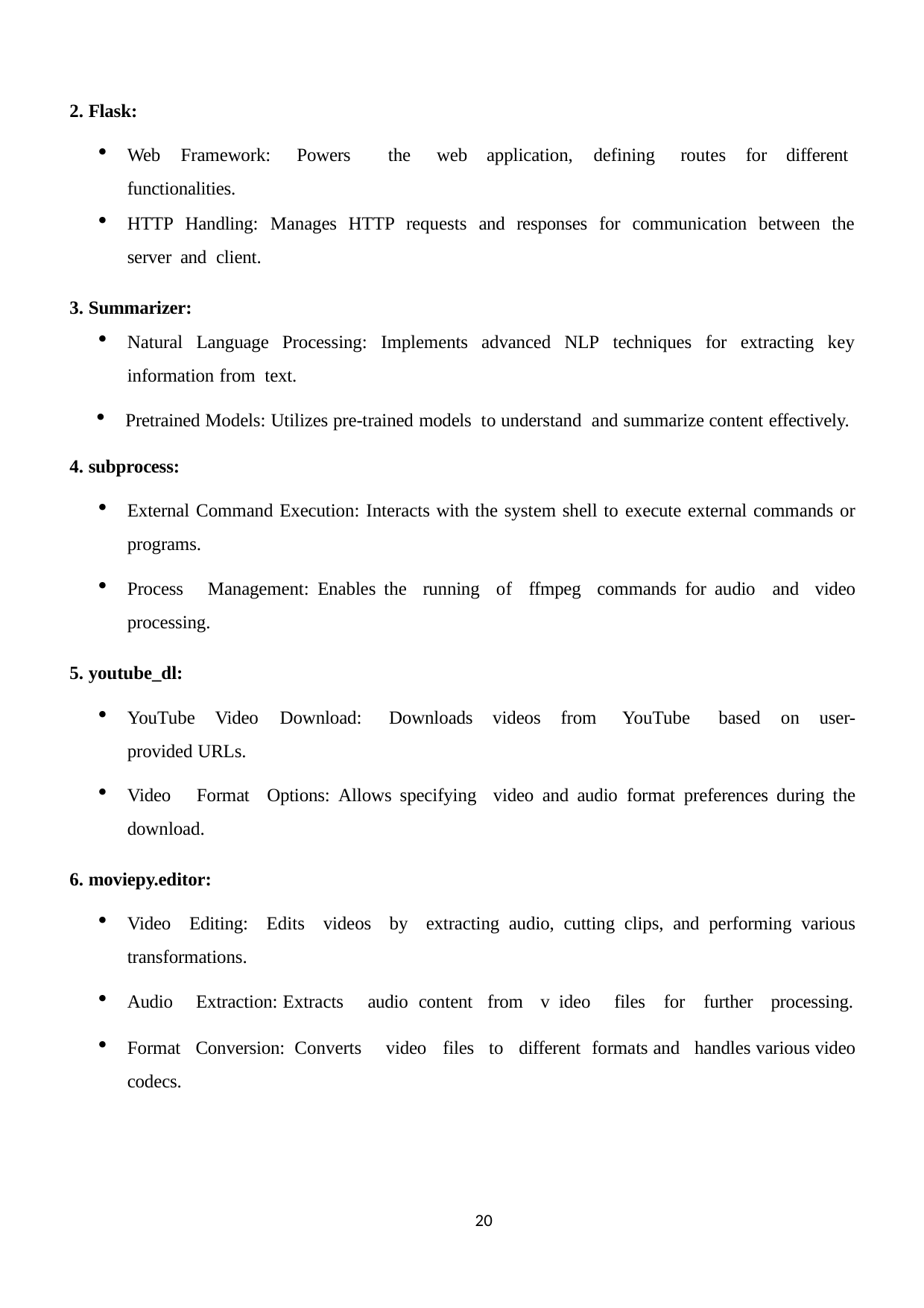

Flask:
Web   Framework:    Powers      the    web   application,   defining    routes   for   different  functionalities.
HTTP Handling: Manages HTTP requests and responses for communication between the server and  client.
Summarizer:
Natural Language Processing: Implements advanced NLP techniques for extracting key information from  text.
Pretrained Models: Utilizes pre-trained models  to understand  and summarize content effectively.
subprocess:
External Command Execution: Interacts with the system shell to execute external commands or programs.
Process   Management: Enables the  running  of  ffmpeg  commands for audio  and  video processing.
youtube_dl:
YouTube   Video   Download:    Downloads   videos   from    YouTube    based   on   user-provided URLs.
Video   Format  Options: Allows specifying  video and audio format preferences during the download.
moviepy.editor:
Video  Editing:  Edits  videos  by  extracting audio, cutting clips, and performing various transformations.
Audio     Extraction: Extracts     audio  content   from    v  ideo     files    for    further    processing.
Format   Conversion:  Converts     video   files   to   different  formats and   handles various video codecs.

20